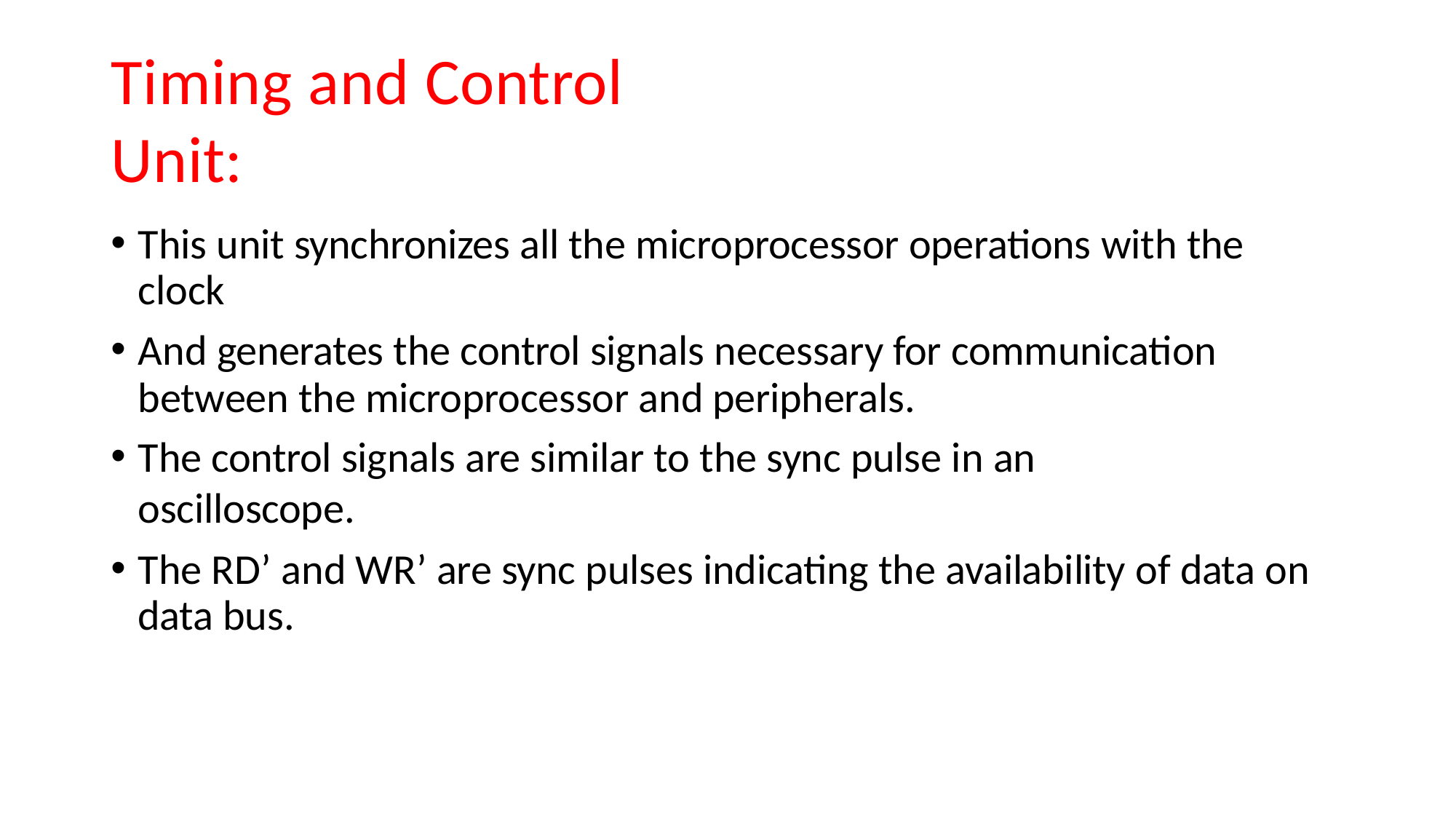

# Timing and Control Unit:
This unit synchronizes all the microprocessor operations with the  clock
And generates the control signals necessary for communication  between the microprocessor and peripherals.
The control signals are similar to the sync pulse in an oscilloscope.
The RD’ and WR’ are sync pulses indicating the availability of data on  data bus.